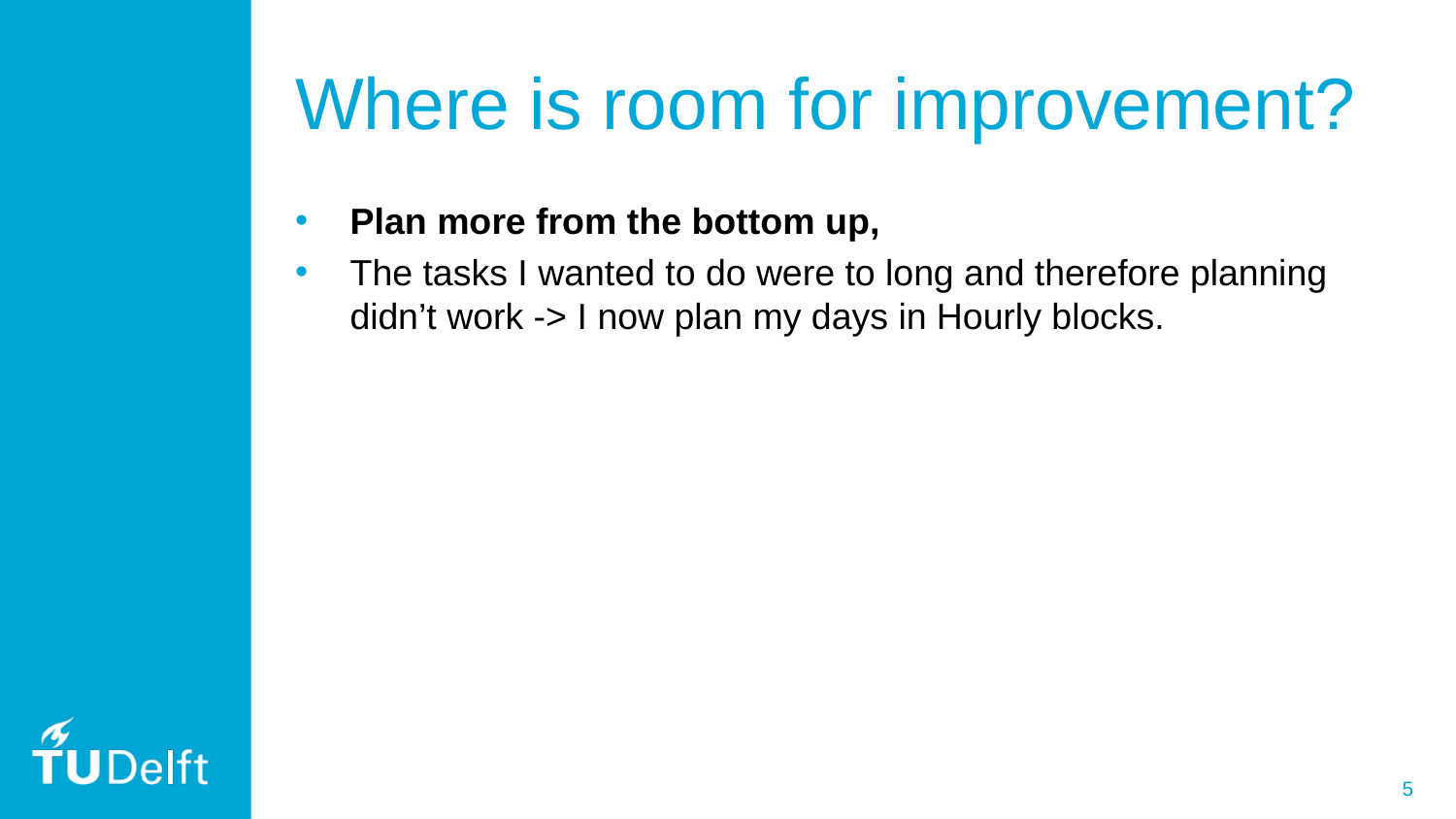

# Where is room for improvement?
Plan more from the bottom up,
The tasks I wanted to do were to long and therefore planning didn’t work -> I now plan my days in Hourly blocks.